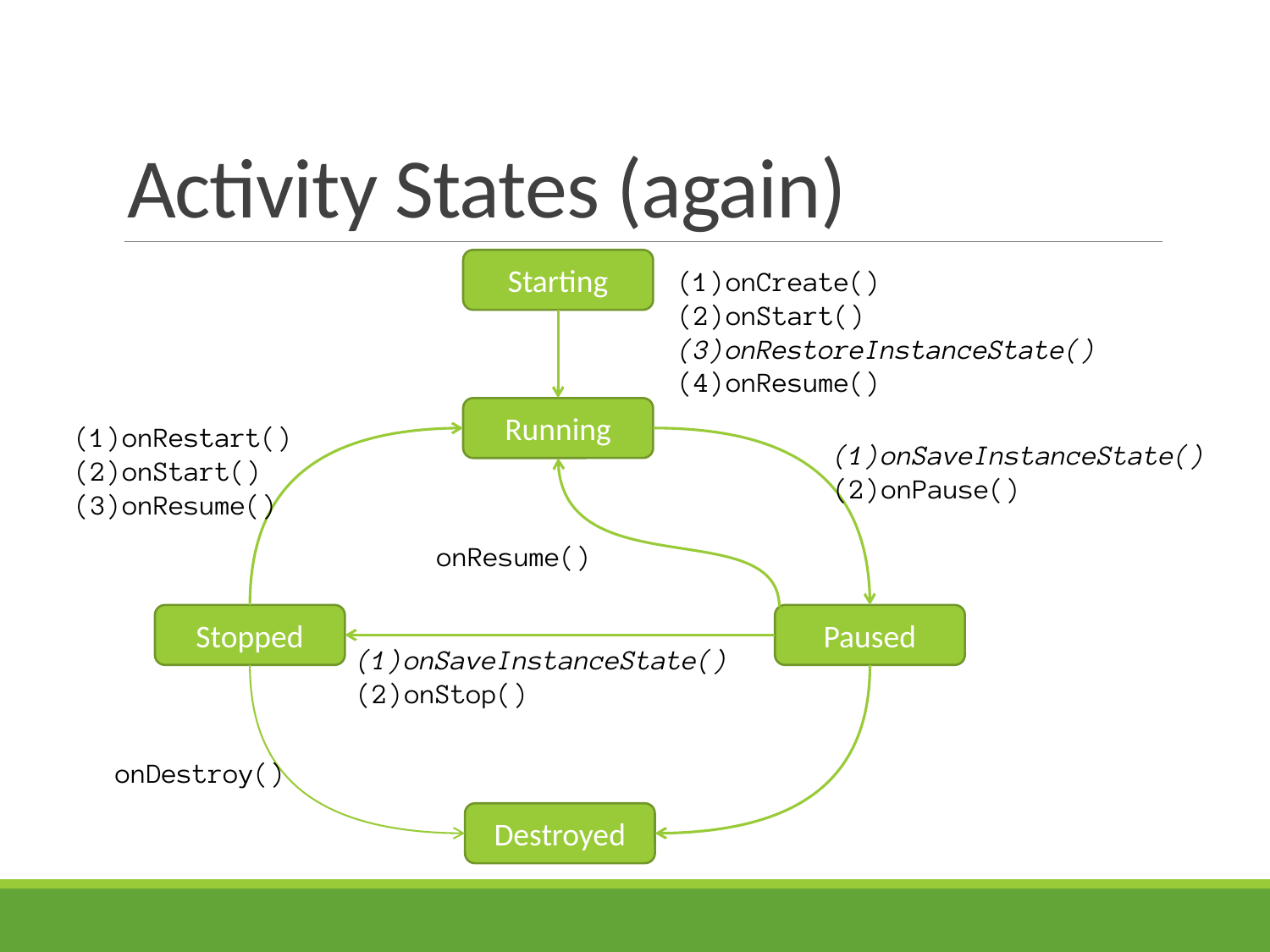

# Activity States (again)
Starting
onCreate()
onStart()
onRestoreInstanceState()
onResume()
Running
onRestart()
onStart()
onResume()
onSaveInstanceState()
onPause()
onResume()
Stopped
Paused
onSaveInstanceState()
onStop()
onDestroy()
Destroyed